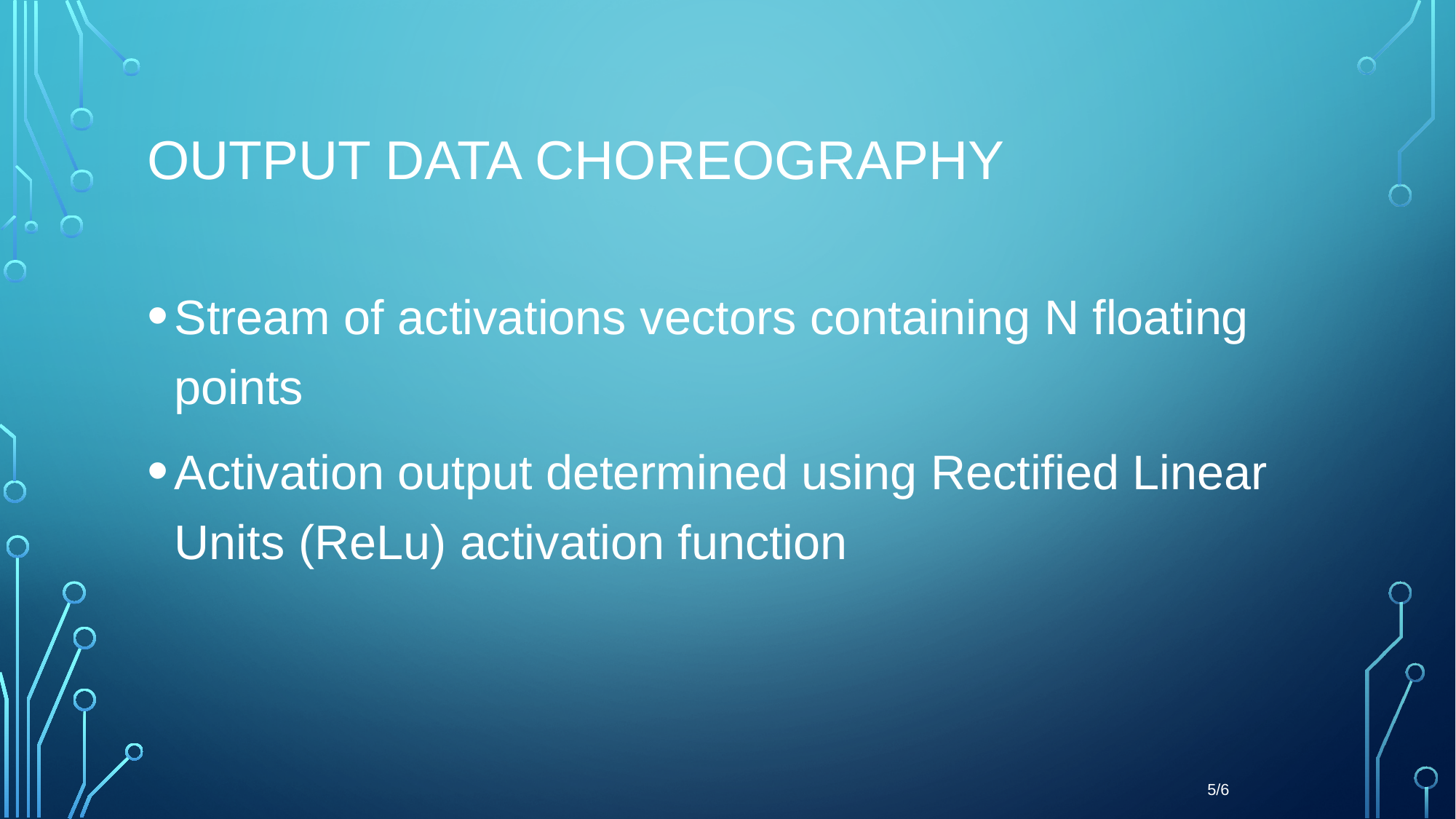

# Output Data Choreography
Stream of activations vectors containing N floating points
Activation output determined using Rectified Linear Units (ReLu) activation function

5/6